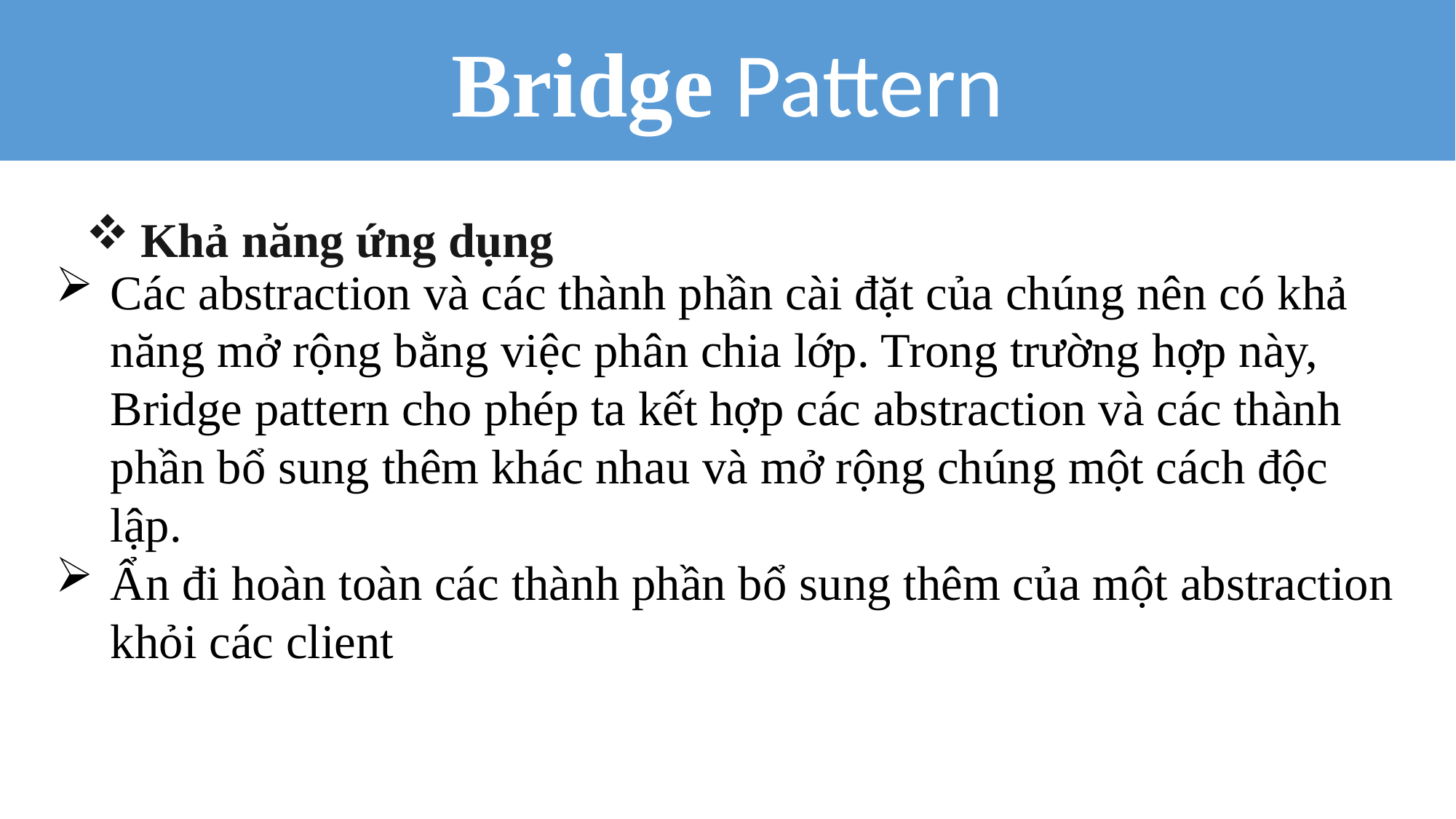

Bridge Pattern
Khả năng ứng dụng
Các abstraction và các thành phần cài đặt của chúng nên có khả năng mở rộng bằng việc phân chia lớp. Trong trường hợp này, Bridge pattern cho phép ta kết hợp các abstraction và các thành phần bổ sung thêm khác nhau và mở rộng chúng một cách độc lập.
Ẩn đi hoàn toàn các thành phần bổ sung thêm của một abstraction khỏi các client